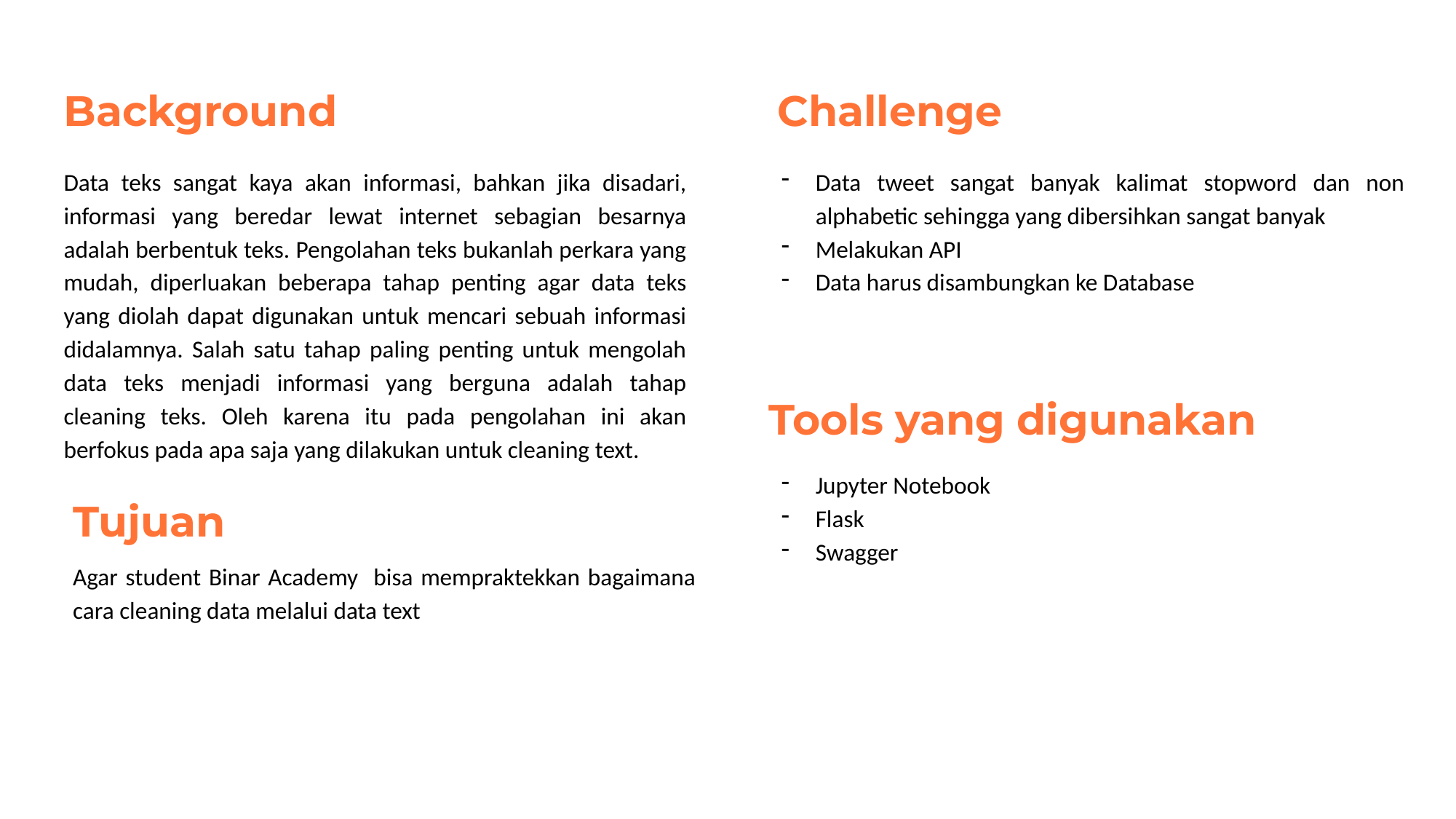

Background
Challenge
Data tweet sangat banyak kalimat stopword dan non alphabetic sehingga yang dibersihkan sangat banyak
Melakukan API
Data harus disambungkan ke Database
Data teks sangat kaya akan informasi, bahkan jika disadari, informasi yang beredar lewat internet sebagian besarnya adalah berbentuk teks. Pengolahan teks bukanlah perkara yang mudah, diperluakan beberapa tahap penting agar data teks yang diolah dapat digunakan untuk mencari sebuah informasi didalamnya. Salah satu tahap paling penting untuk mengolah data teks menjadi informasi yang berguna adalah tahap cleaning teks. Oleh karena itu pada pengolahan ini akan berfokus pada apa saja yang dilakukan untuk cleaning text.
Tools yang digunakan
Jupyter Notebook
Flask
Swagger
Tujuan
Agar student Binar Academy  bisa mempraktekkan bagaimana cara cleaning data melalui data text